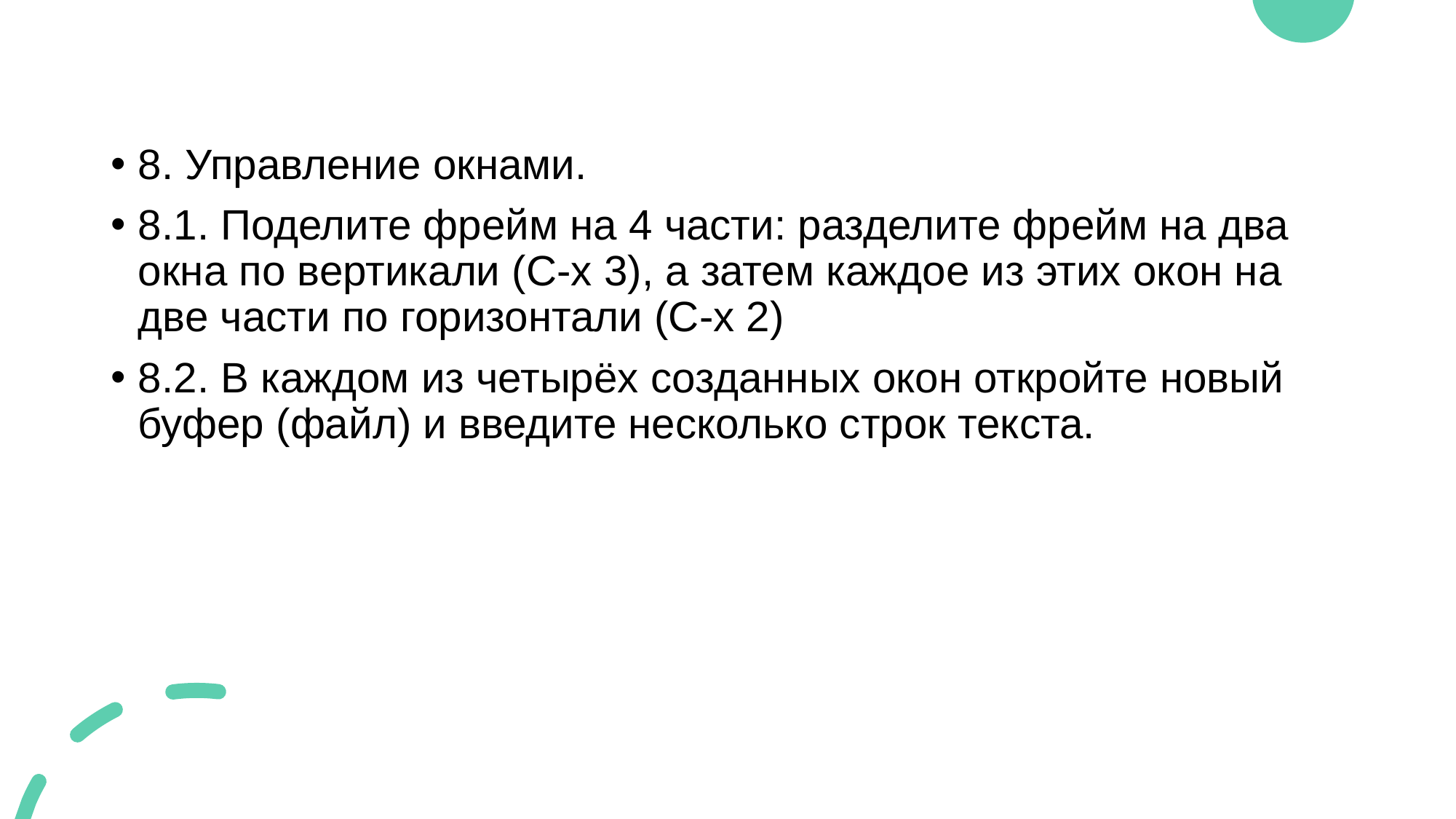

#
8. Управление окнами.
8.1. Поделите фрейм на 4 части: разделите фрейм на два окна по вертикали (C-x 3), а затем каждое из этих окон на две части по горизонтали (C-x 2)
8.2. В каждом из четырёх созданных окон откройте новый буфер (файл) и введите несколько строк текста.